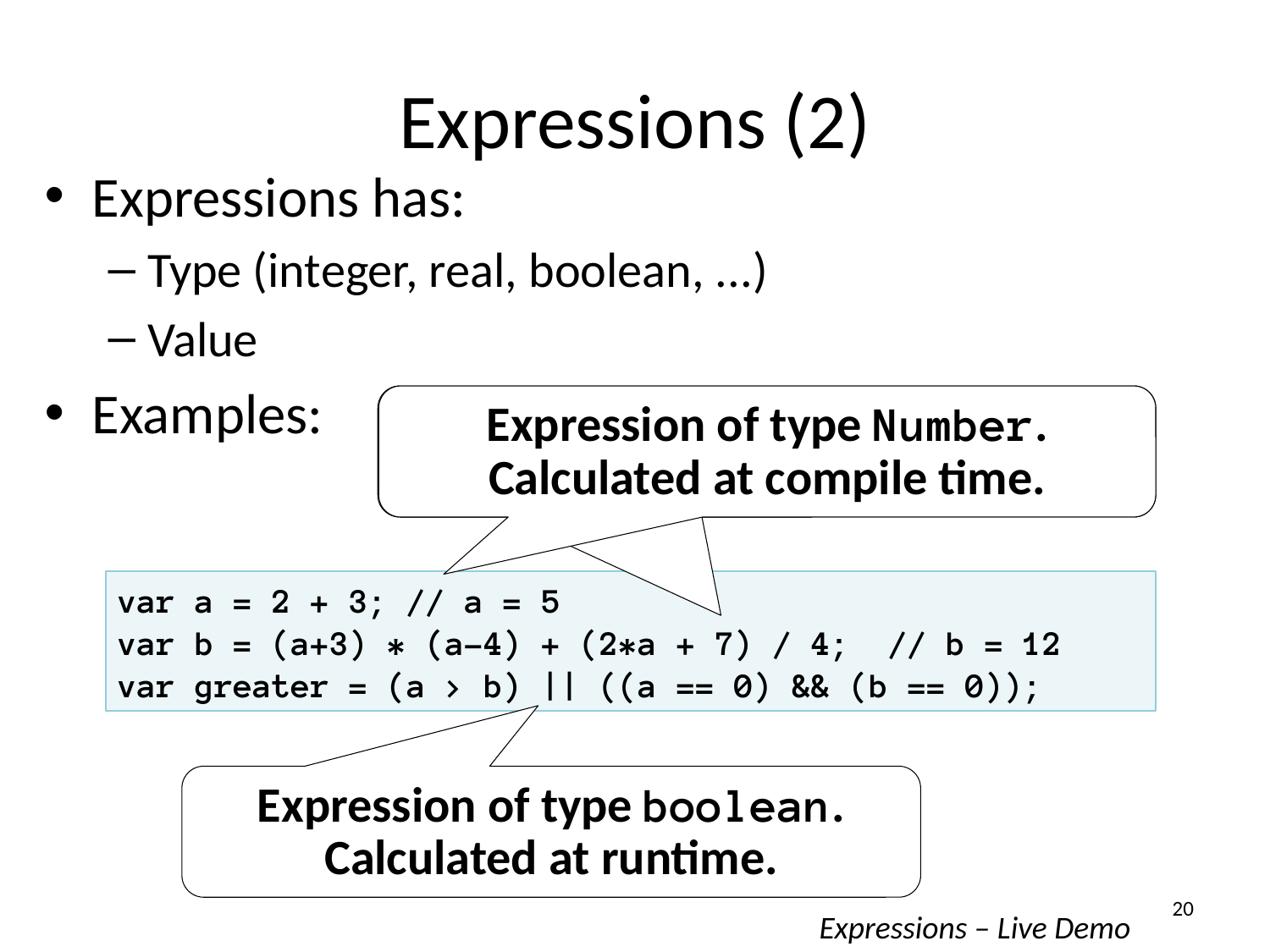

# Expressions (2)
Expressions has:
Type (integer, real, boolean, ...)
Value
Examples:
Expressions of type Number.
Calculated at runtime.
Expression of type Number. Calculated at compile time.
var a = 2 + 3; // a = 5
var b = (a+3) * (a-4) + (2*a + 7) / 4;  // b = 12
var greater = (a > b) || ((a == 0) && (b == 0));
Expression of type boolean. Calculated at runtime.
20
Expressions – Live Demo